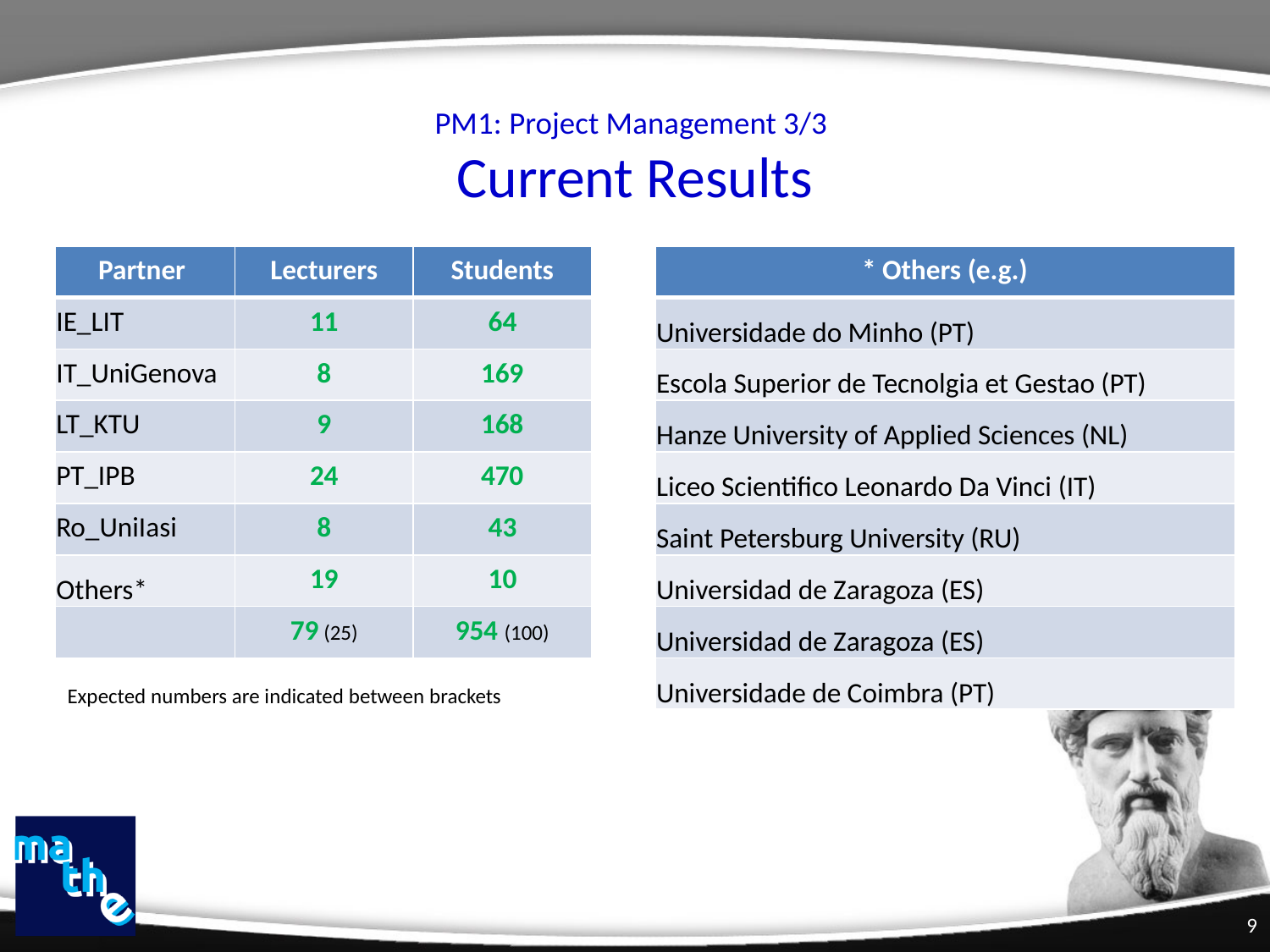

# PM1: Project Management 3/3 Current Results
| Partner | Lecturers | Students |
| --- | --- | --- |
| IE\_LIT | 11 | 64 |
| IT\_UniGenova | 8 | 169 |
| LT\_KTU | 9 | 168 |
| PT\_IPB | 24 | 470 |
| Ro\_UniIasi | 8 | 43 |
| Others\* | 19 | 10 |
|  | 79 (25) | 954 (100) |
| \* Others (e.g.) |
| --- |
| Universidade do Minho (PT) |
| Escola Superior de Tecnolgia et Gestao (PT) |
| Hanze University of Applied Sciences (NL) |
| Liceo Scientifico Leonardo Da Vinci (IT) |
| Saint Petersburg University (RU) |
| Universidad de Zaragoza (ES) |
| Universidad de Zaragoza (ES) |
| Universidade de Coimbra (PT) |
Expected numbers are indicated between brackets